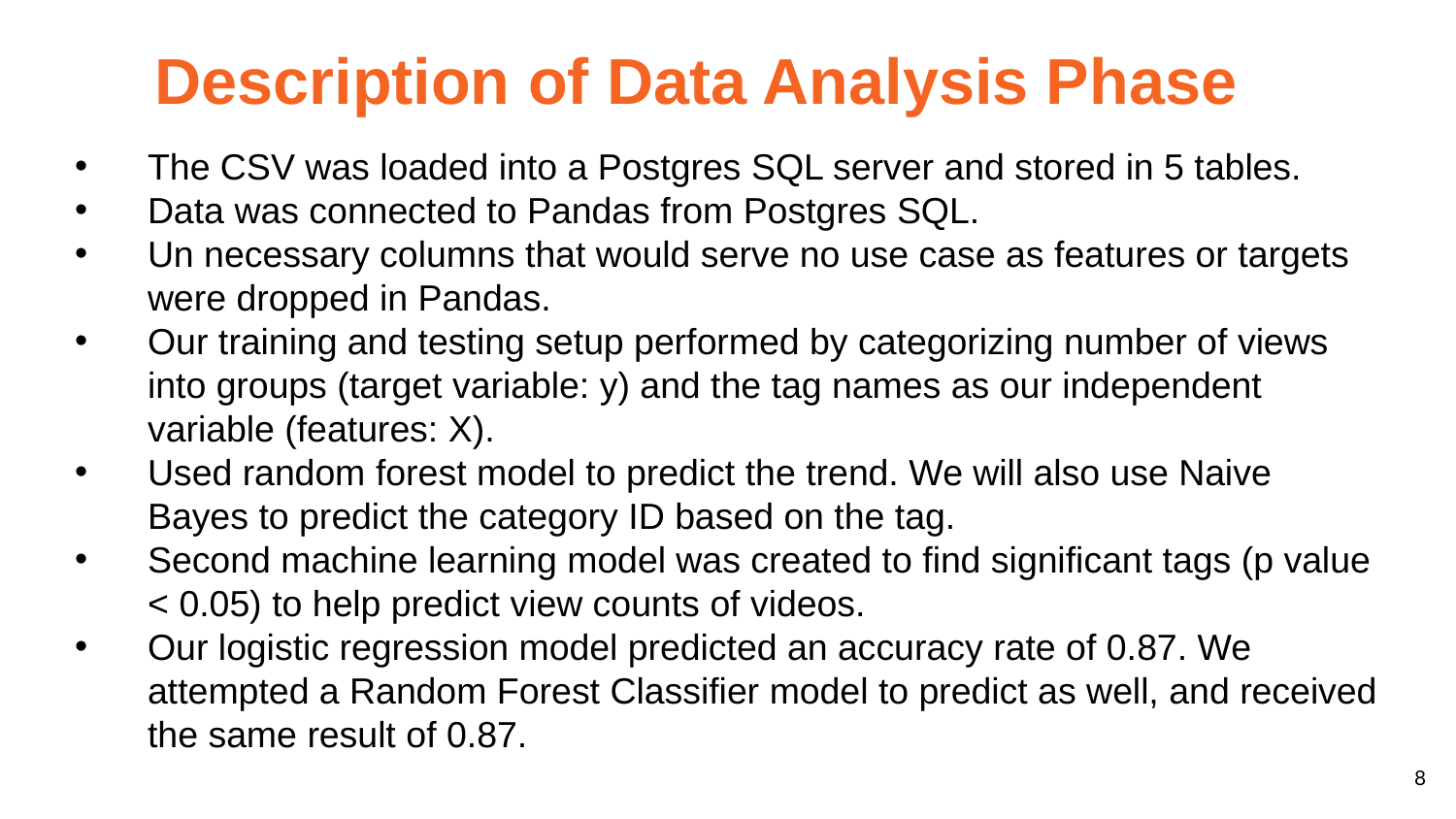

Description of Data Analysis Phase

The CSV was loaded into a Postgres SQL server and stored in 5 tables.
Data was connected to Pandas from Postgres SQL.
Un necessary columns that would serve no use case as features or targets were dropped in Pandas.
Our training and testing setup performed by categorizing number of views into groups (target variable: y) and the tag names as our independent variable (features: X).
Used random forest model to predict the trend. We will also use Naive Bayes to predict the category ID based on the tag.
Second machine learning model was created to find significant tags (p value < 0.05) to help predict view counts of videos.
Our logistic regression model predicted an accuracy rate of 0.87. We attempted a Random Forest Classifier model to predict as well, and received the same result of 0.87.
8